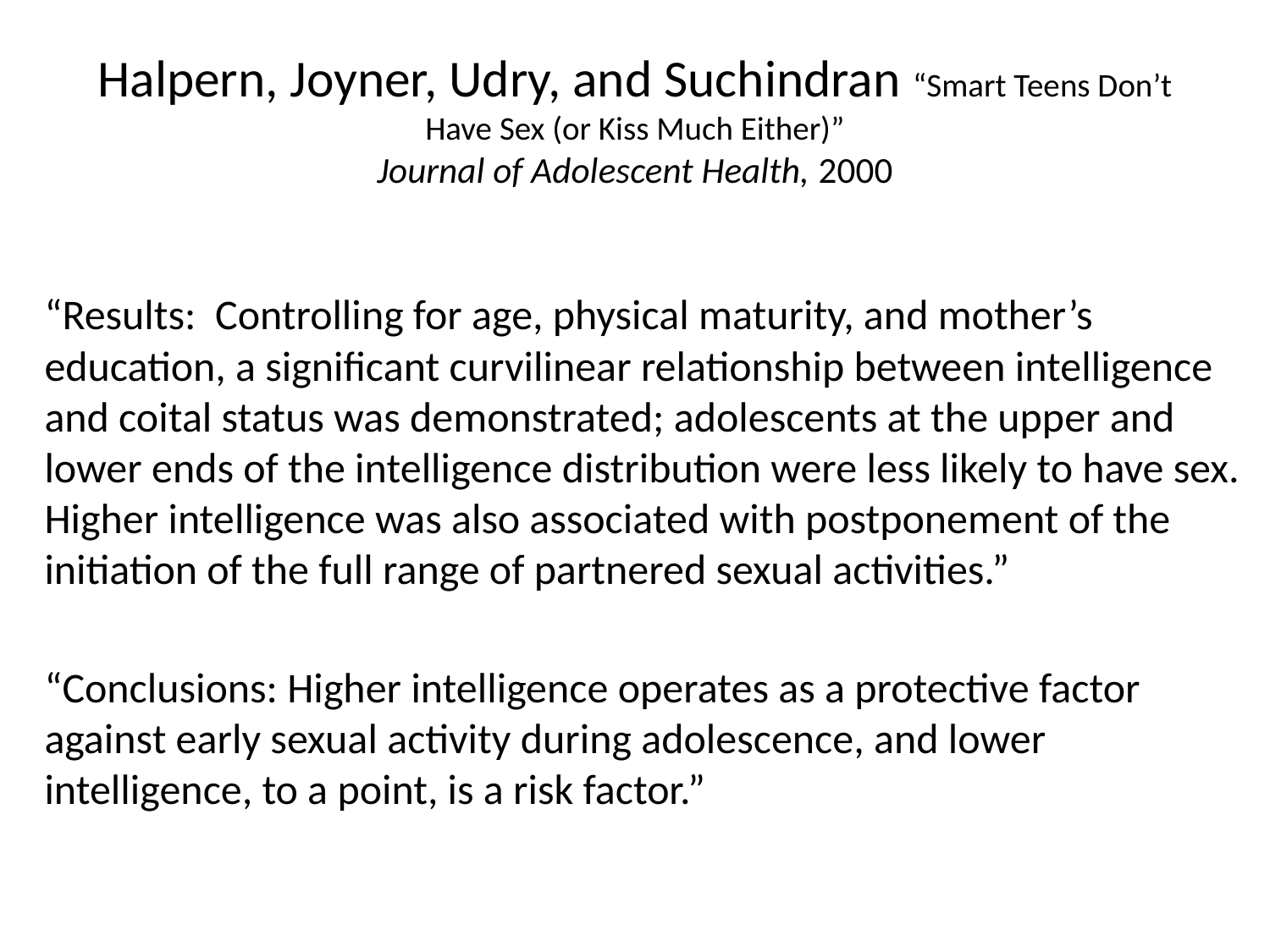

# Halpern, Joyner, Udry, and Suchindran “Smart Teens Don’t Have Sex (or Kiss Much Either)” Journal of Adolescent Health, 2000

“Results:  Controlling for age, physical maturity, and mother’s education, a significant curvilinear relationship between intelligence and coital status was demonstrated; adolescents at the upper and lower ends of the intelligence distribution were less likely to have sex. Higher intelligence was also associated with postponement of the initiation of the full range of partnered sexual activities.”

“Conclusions: Higher intelligence operates as a protective factor against early sexual activity during adolescence, and lower intelligence, to a point, is a risk factor.”